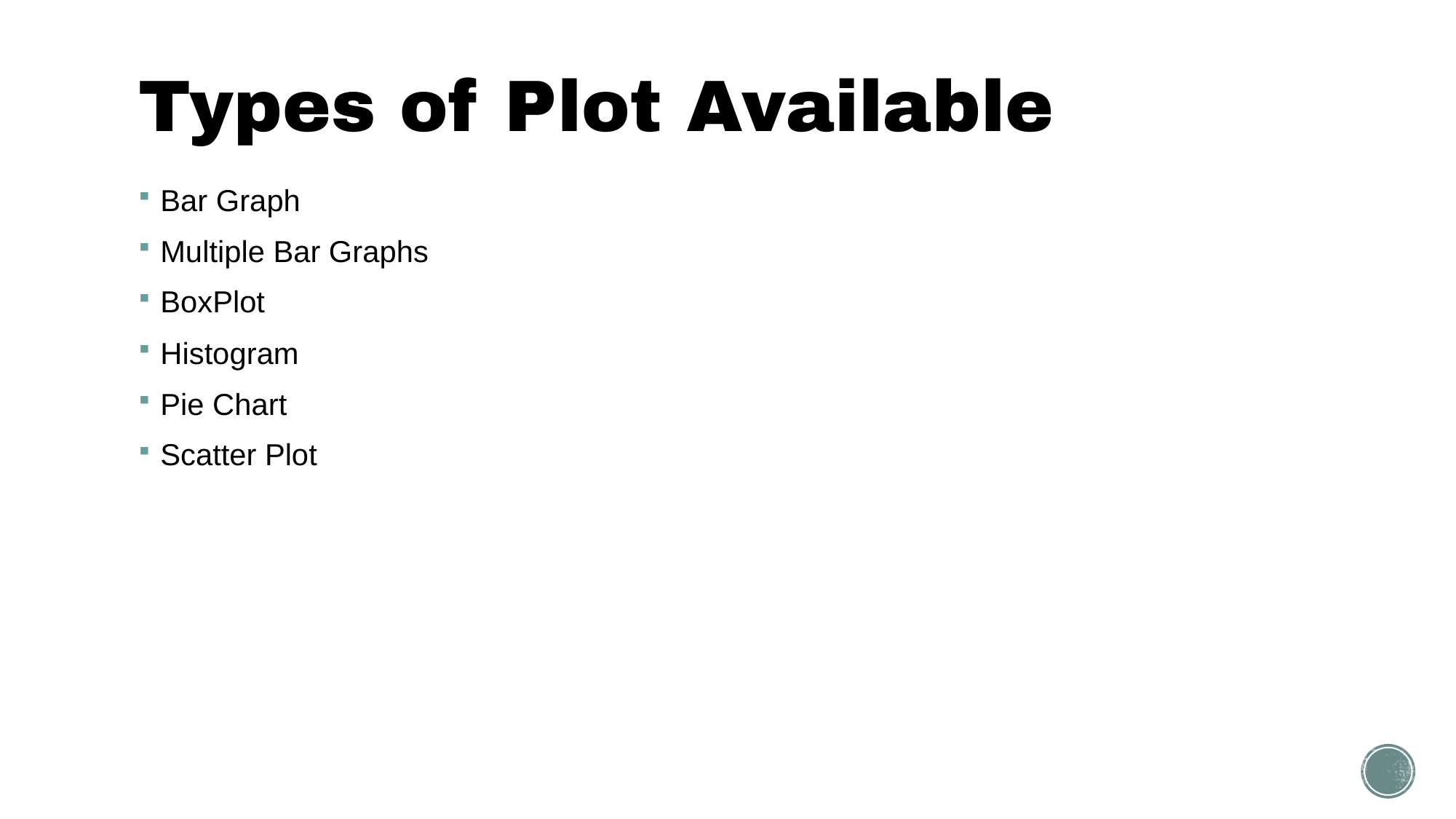

# Types of Plot Available
Bar Graph
Multiple Bar Graphs
BoxPlot
Histogram
Pie Chart
Scatter Plot